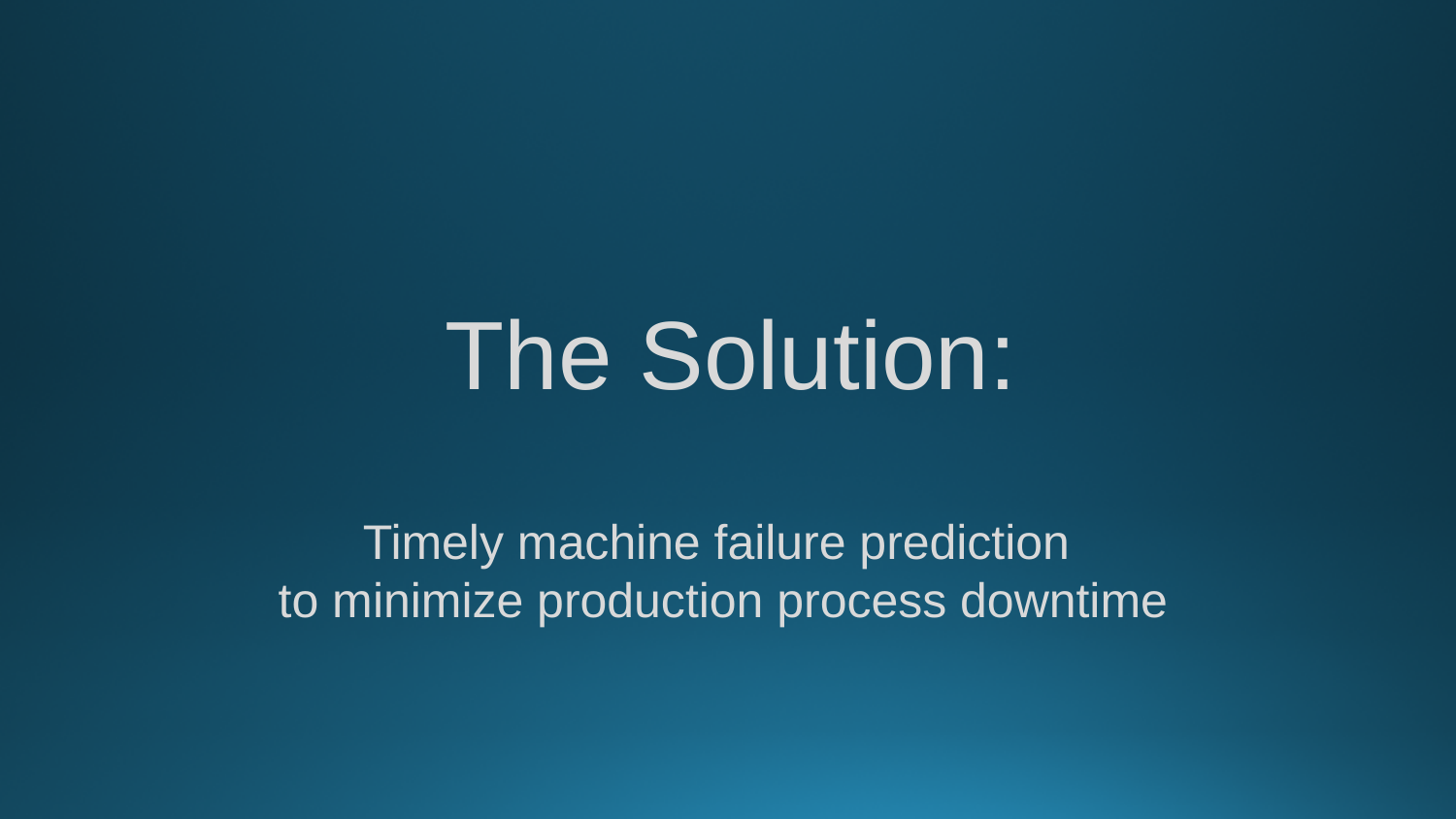

# The Solution:
Timely machine failure prediction
to minimize production process downtime